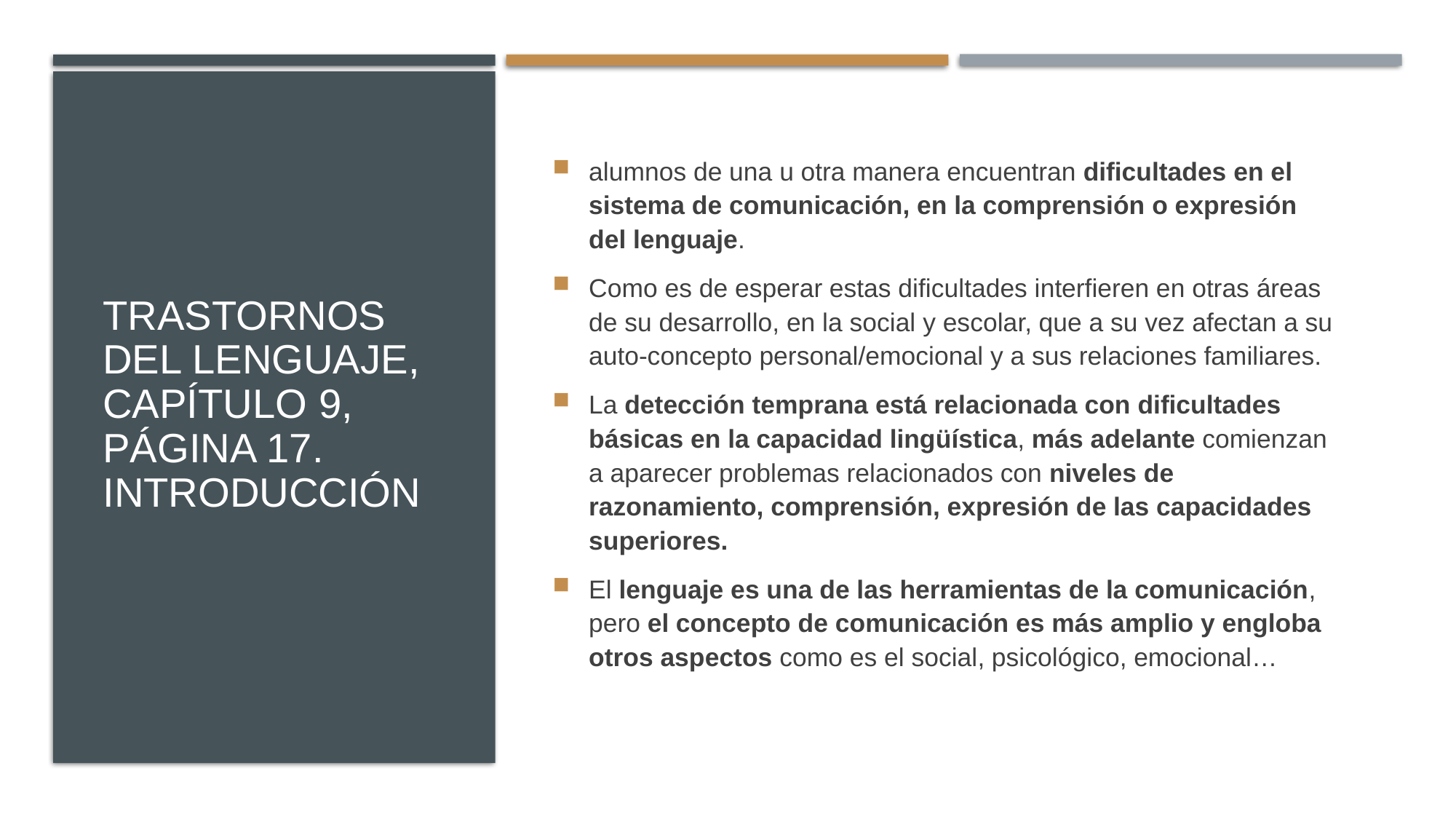

# Trastornos del lenguaje, capítulo 9, página 17. Introducción
alumnos de una u otra manera encuentran dificultades en el sistema de comunicación, en la comprensión o expresión del lenguaje.
Como es de esperar estas dificultades interfieren en otras áreas de su desarrollo, en la social y escolar, que a su vez afectan a su auto-concepto personal/emocional y a sus relaciones familiares.
La detección temprana está relacionada con dificultades básicas en la capacidad lingüística, más adelante comienzan a aparecer problemas relacionados con niveles de razonamiento, comprensión, expresión de las capacidades superiores.
El lenguaje es una de las herramientas de la comunicación, pero el concepto de comunicación es más amplio y engloba otros aspectos como es el social, psicológico, emocional…